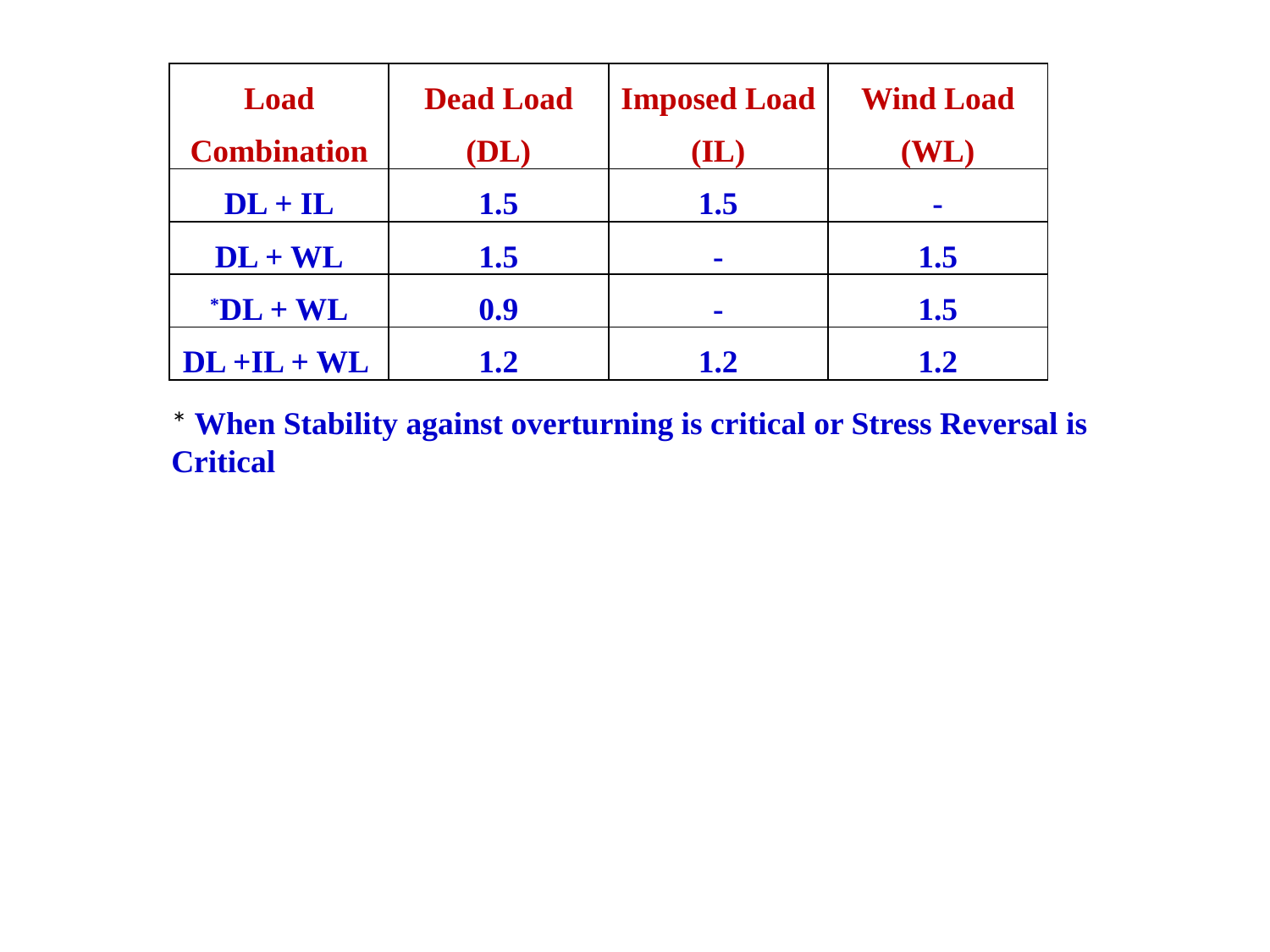

| Load Combination | Dead Load (DL) | Imposed Load (IL) | Wind Load (WL) |
| --- | --- | --- | --- |
| DL + IL | 1.5 | 1.5 | - |
| DL + WL | 1.5 | - | 1.5 |
| \*DL + WL | 0.9 | - | 1.5 |
| DL +IL + WL | 1.2 | 1.2 | 1.2 |
* When Stability against overturning is critical or Stress Reversal is Critical